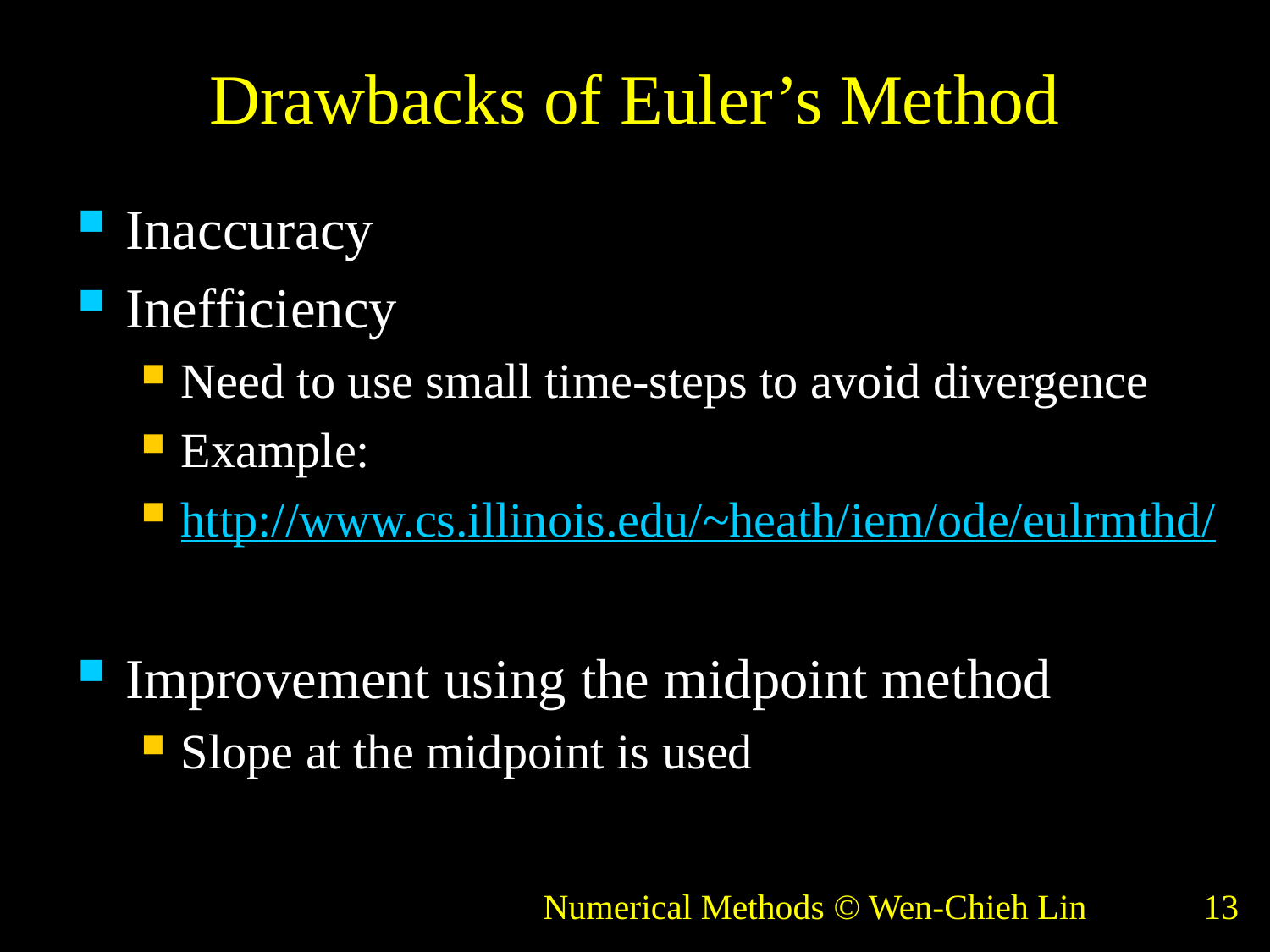

# Drawbacks of Euler’s Method
Inaccuracy
Inefficiency
Need to use small time-steps to avoid divergence
Example:
http://www.cs.illinois.edu/~heath/iem/ode/eulrmthd/

Improvement using the midpoint method
Slope at the midpoint is used
Numerical Methods © Wen-Chieh Lin
13